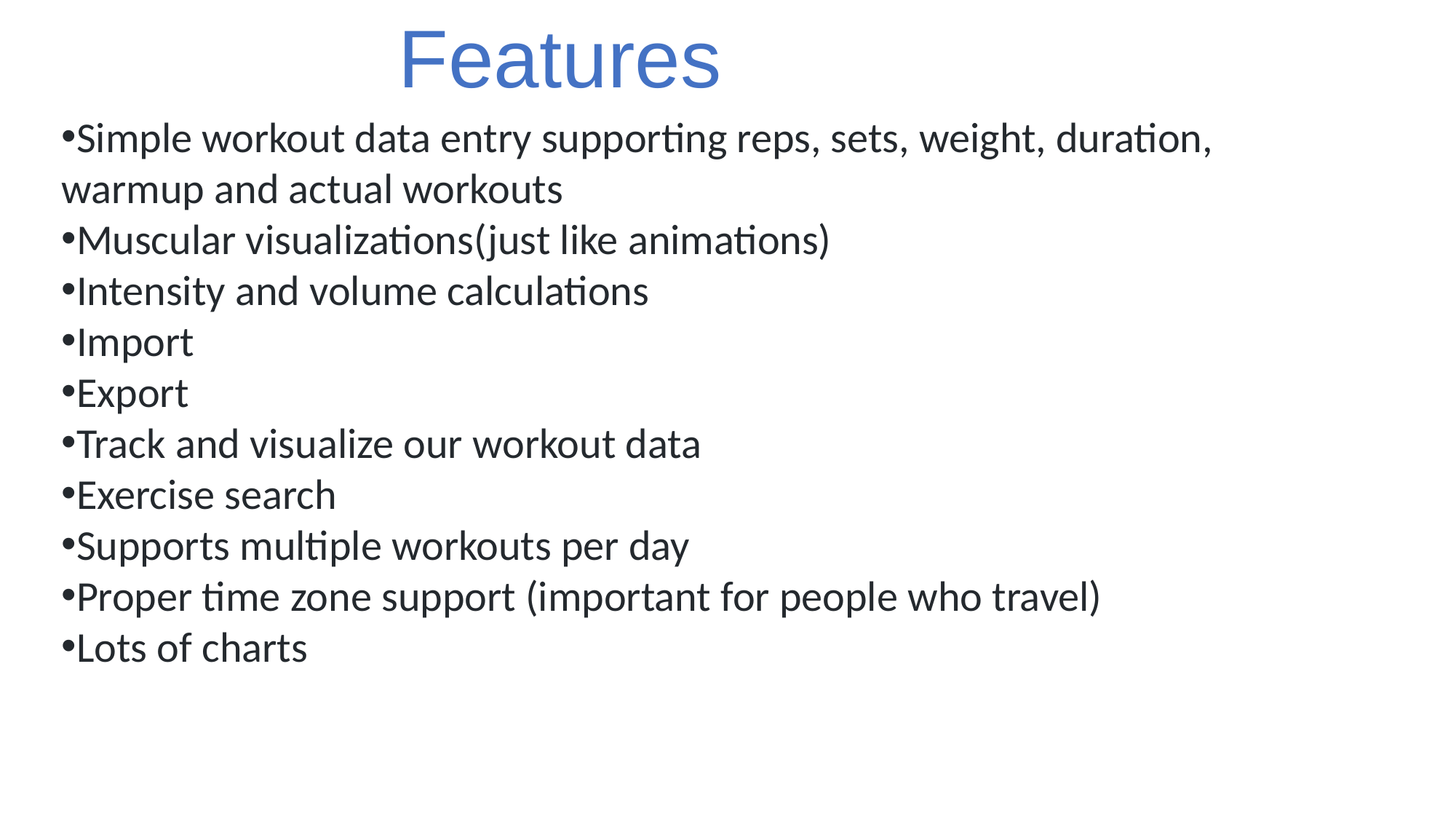

Features
Simple workout data entry supporting reps, sets, weight, duration, warmup and actual workouts
Muscular visualizations(just like animations)
Intensity and volume calculations
Import
Export
Track and visualize our workout data
Exercise search
Supports multiple workouts per day
Proper time zone support (important for people who travel)
Lots of charts